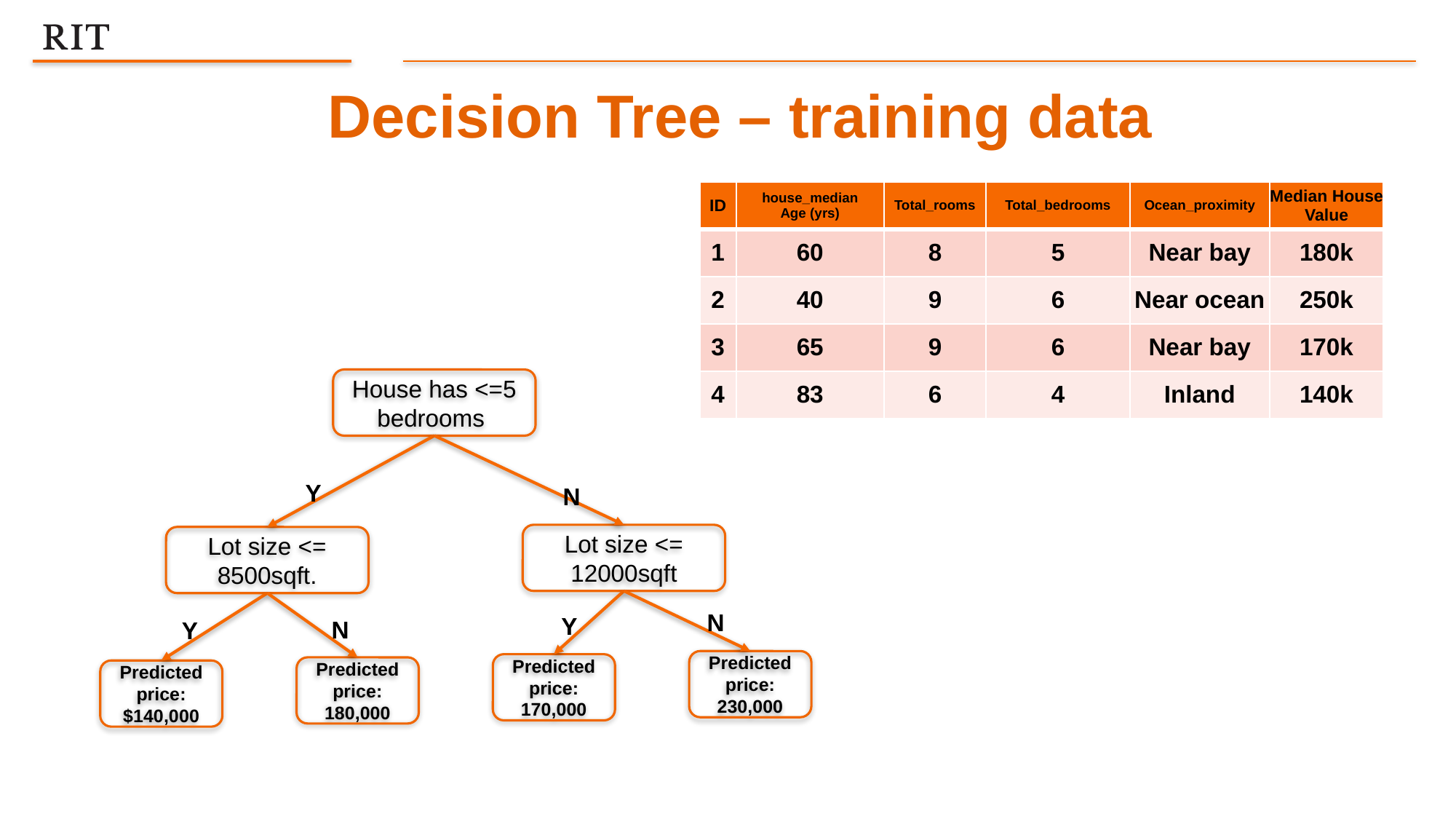

Decision Tree – training data
| ID | house\_median Age (yrs) | Total\_rooms | Total\_bedrooms | Ocean\_proximity | Median House Value |
| --- | --- | --- | --- | --- | --- |
| 1 | 60 | 8 | 5 | Near bay | 180k |
| 2 | 40 | 9 | 6 | Near ocean | 250k |
| 3 | 65 | 9 | 6 | Near bay | 170k |
| 4 | 83 | 6 | 4 | Inland | 140k |
House has <=5 bedrooms
Y
N
Lot size <= 12000sqft
Lot size <= 8500sqft.
N
Y
N
Y
Predicted price: 230,000
Predicted price: 170,000
Predicted price: 180,000
Predicted price: $140,000